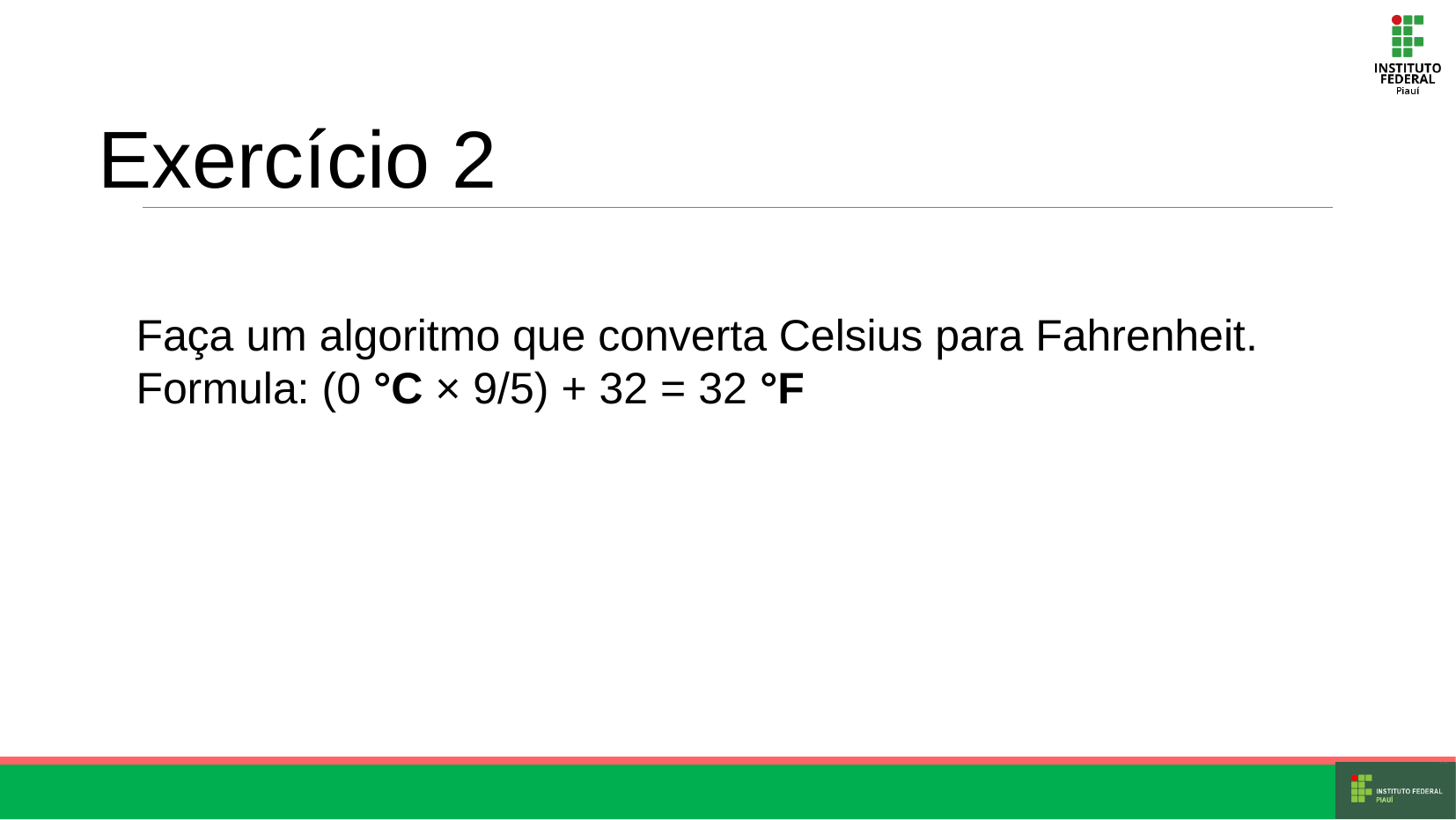

Exercício 2
Faça um algoritmo que converta Celsius para Fahrenheit.
Formula: (0 °C × 9/5) + 32 = 32 °F